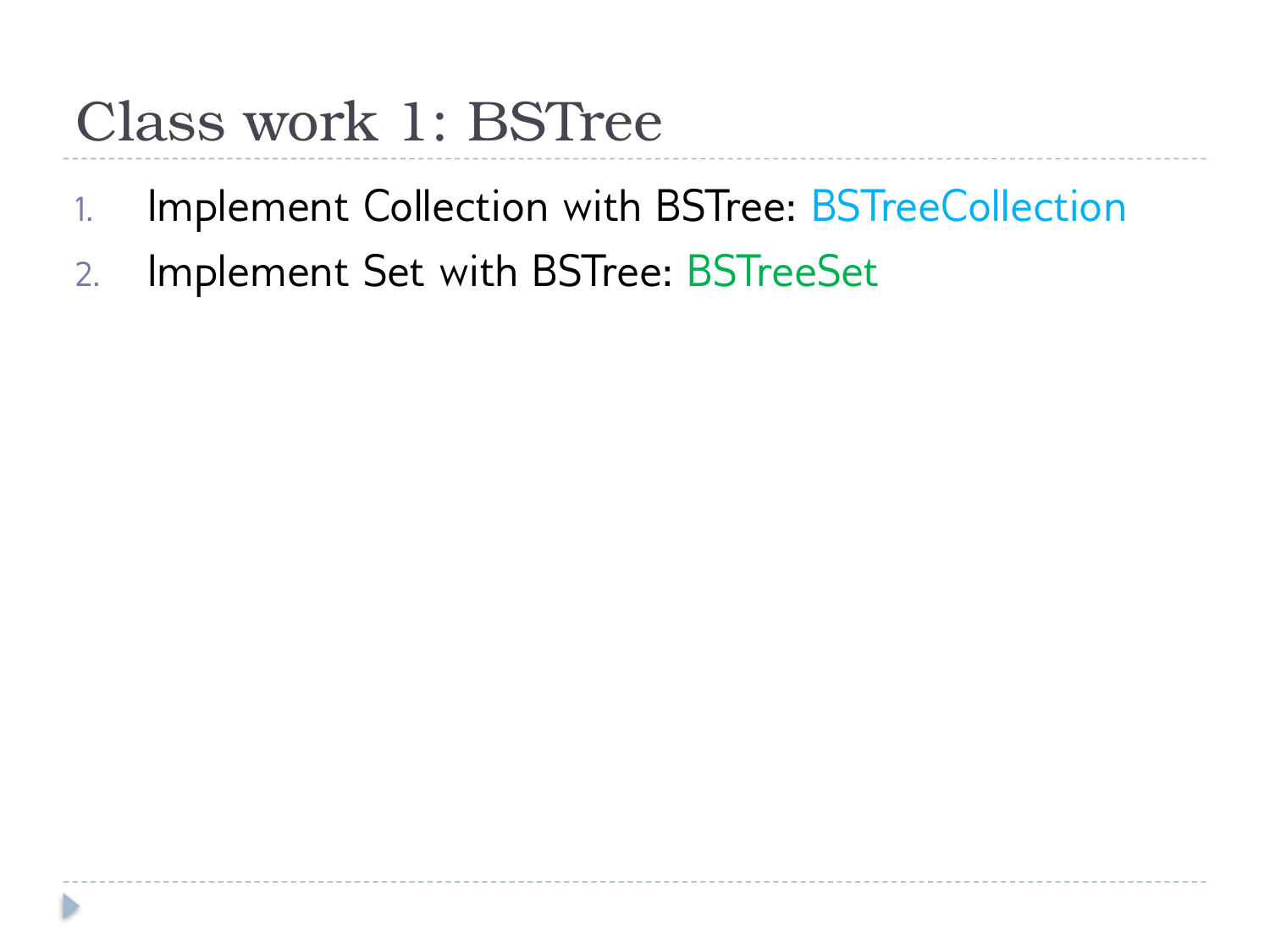

# Class work 1: BSTree
Implement Collection with BSTree: BSTreeCollection
Implement Set with BSTree: BSTreeSet